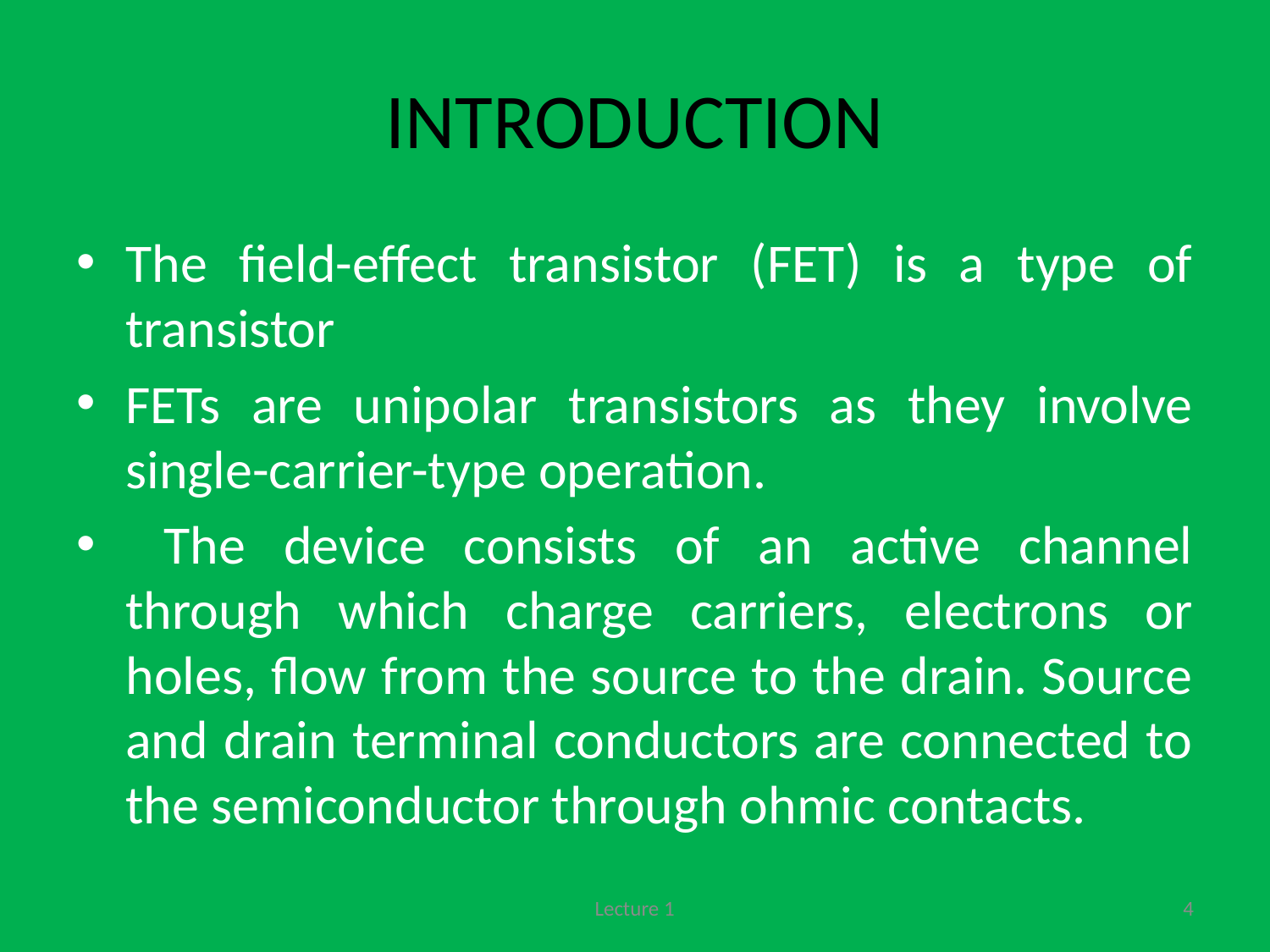

# INTRODUCTION
The field-effect transistor (FET) is a type of transistor
FETs are unipolar transistors as they involve single-carrier-type operation.
 The device consists of an active channel through which charge carriers, electrons or holes, flow from the source to the drain. Source and drain terminal conductors are connected to the semiconductor through ohmic contacts.
Lecture 1
4